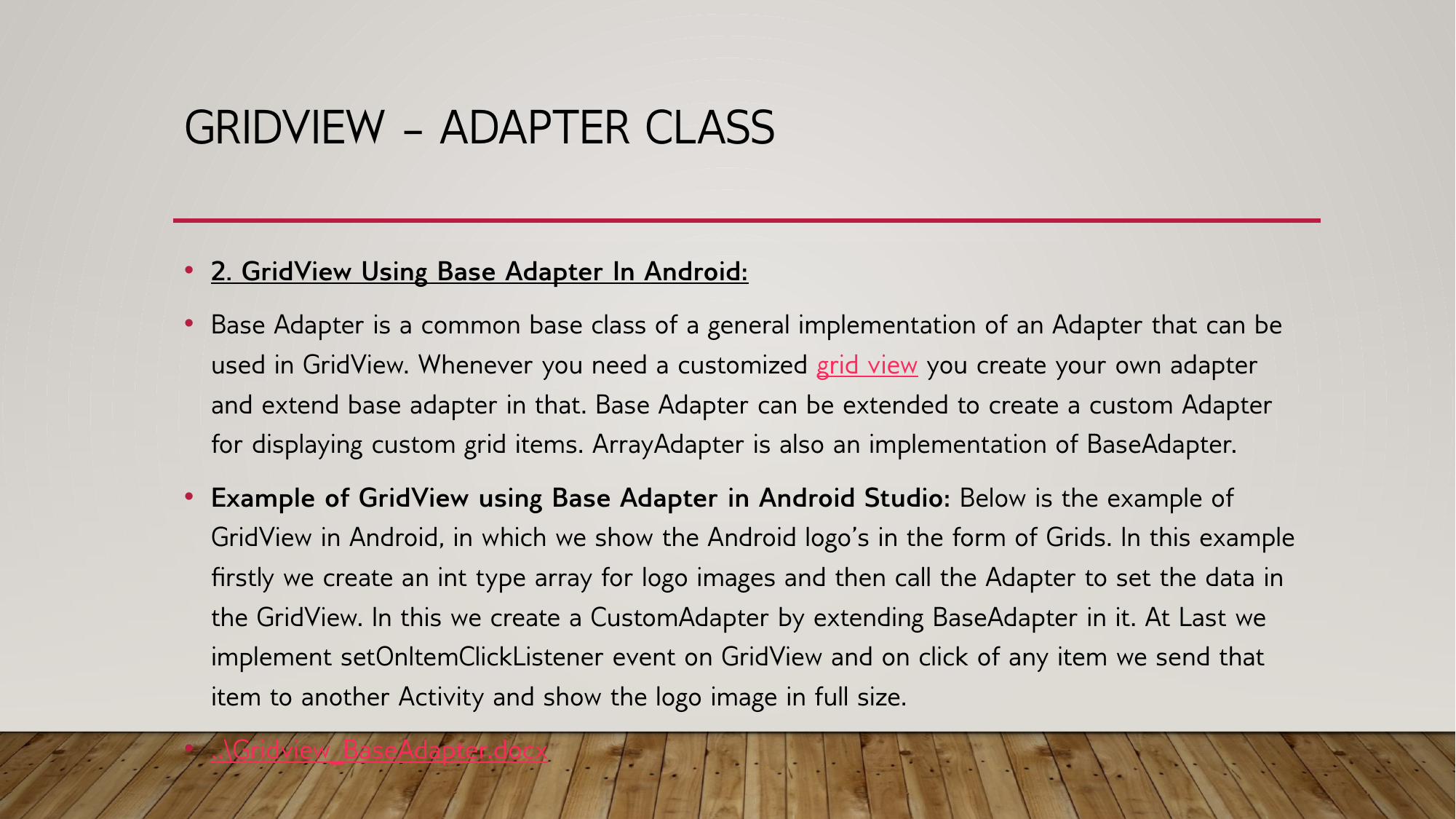

# Gridview – adapter class
2. GridView Using Base Adapter In Android:
Base Adapter is a common base class of a general implementation of an Adapter that can be used in GridView. Whenever you need a customized grid view you create your own adapter and extend base adapter in that. Base Adapter can be extended to create a custom Adapter for displaying custom grid items. ArrayAdapter is also an implementation of BaseAdapter.
Example of GridView using Base Adapter in Android Studio: Below is the example of GridView in Android, in which we show the Android logo’s in the form of Grids. In this example firstly we create an int type array for logo images and then call the Adapter to set the data in the GridView. In this we create a CustomAdapter by extending BaseAdapter in it. At Last we implement setOnItemClickListener event on GridView and on click of any item we send that item to another Activity and show the logo image in full size.
..\Gridview_BaseAdapter.docx